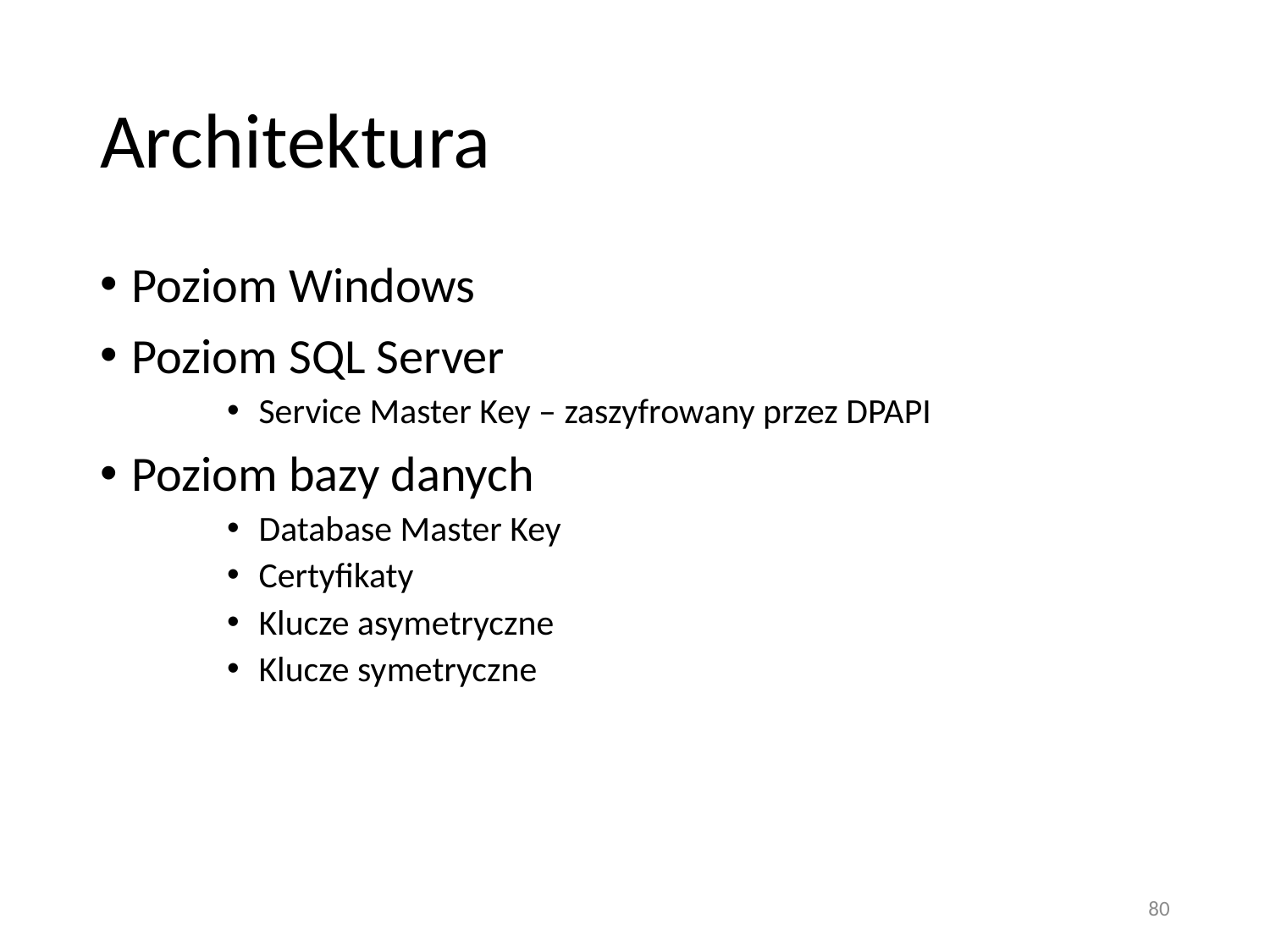

# Architektura
Poziom Windows
Poziom SQL Server
Service Master Key – zaszyfrowany przez DPAPI
Poziom bazy danych
Database Master Key
Certyfikaty
Klucze asymetryczne
Klucze symetryczne
80